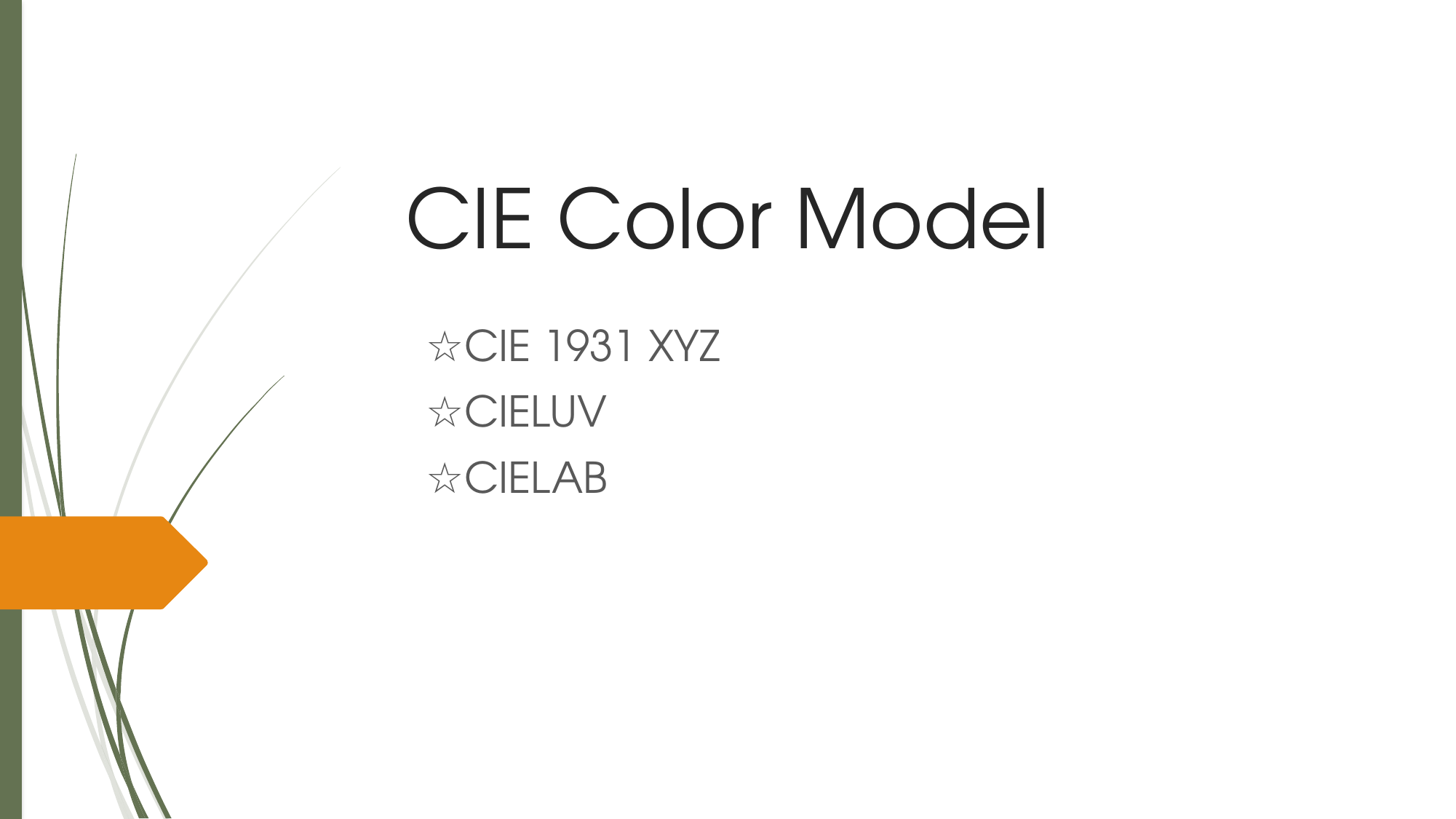

# CIE Color Model
☆CIE 1931 XYZ
☆CIELUV
☆CIELAB